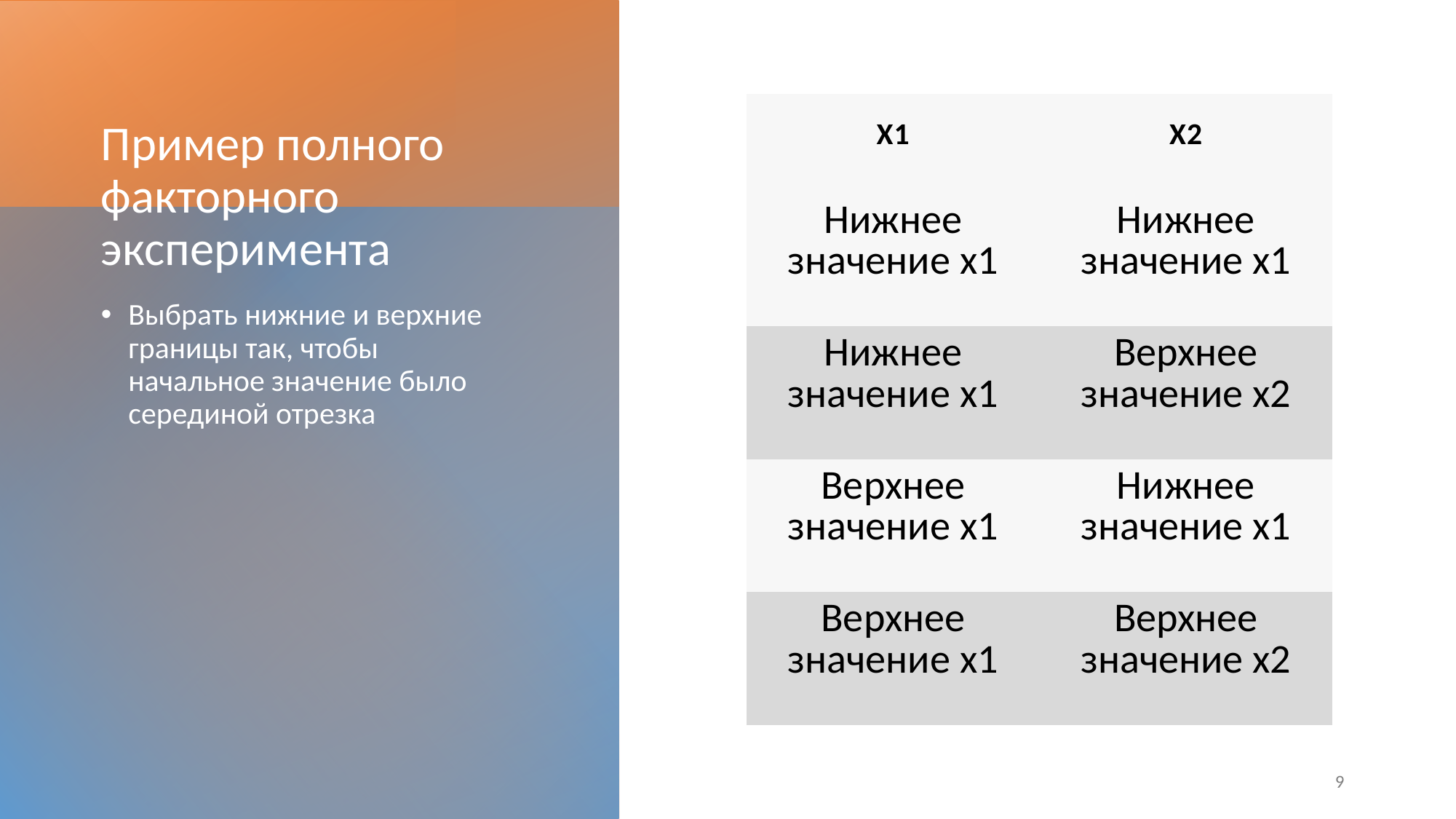

# Пример полного факторного эксперимента
| x1 | x2 |
| --- | --- |
| Нижнее значение x1 | Нижнее значение x1 |
| Нижнее значение x1 | Верхнее значение x2 |
| Верхнее значение x1 | Нижнее значение x1 |
| Верхнее значение x1 | Верхнее значение x2 |
Выбрать нижние и верхние границы так, чтобы начальное значение было серединой отрезка

9